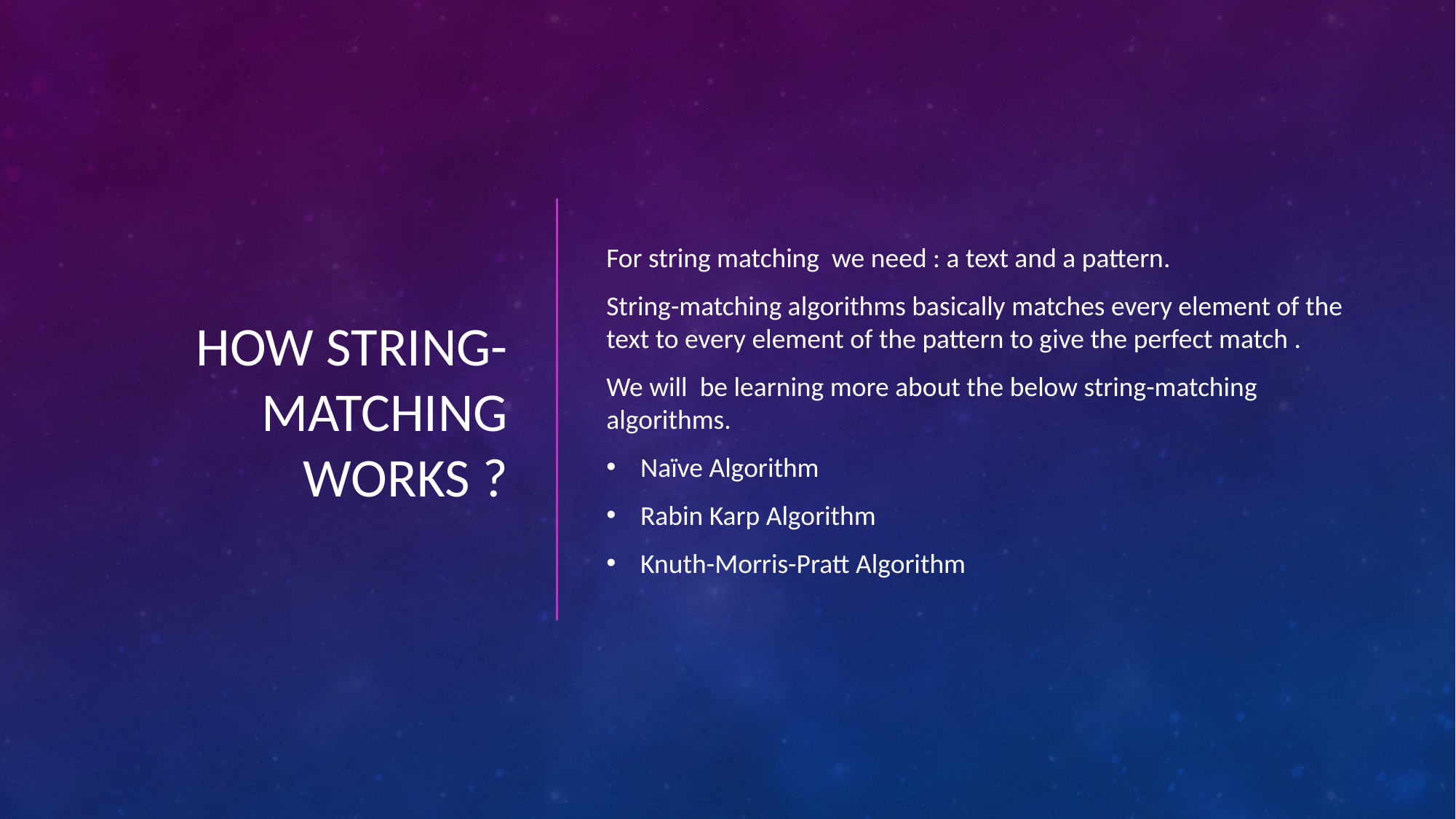

# How string-matching works ?
For string matching  we need : a text and a pattern.
String-matching algorithms basically matches every element of the text to every element of the pattern to give the perfect match .
We will  be learning more about the below string-matching algorithms.
Naïve Algorithm
Rabin Karp Algorithm
Knuth-Morris-Pratt Algorithm